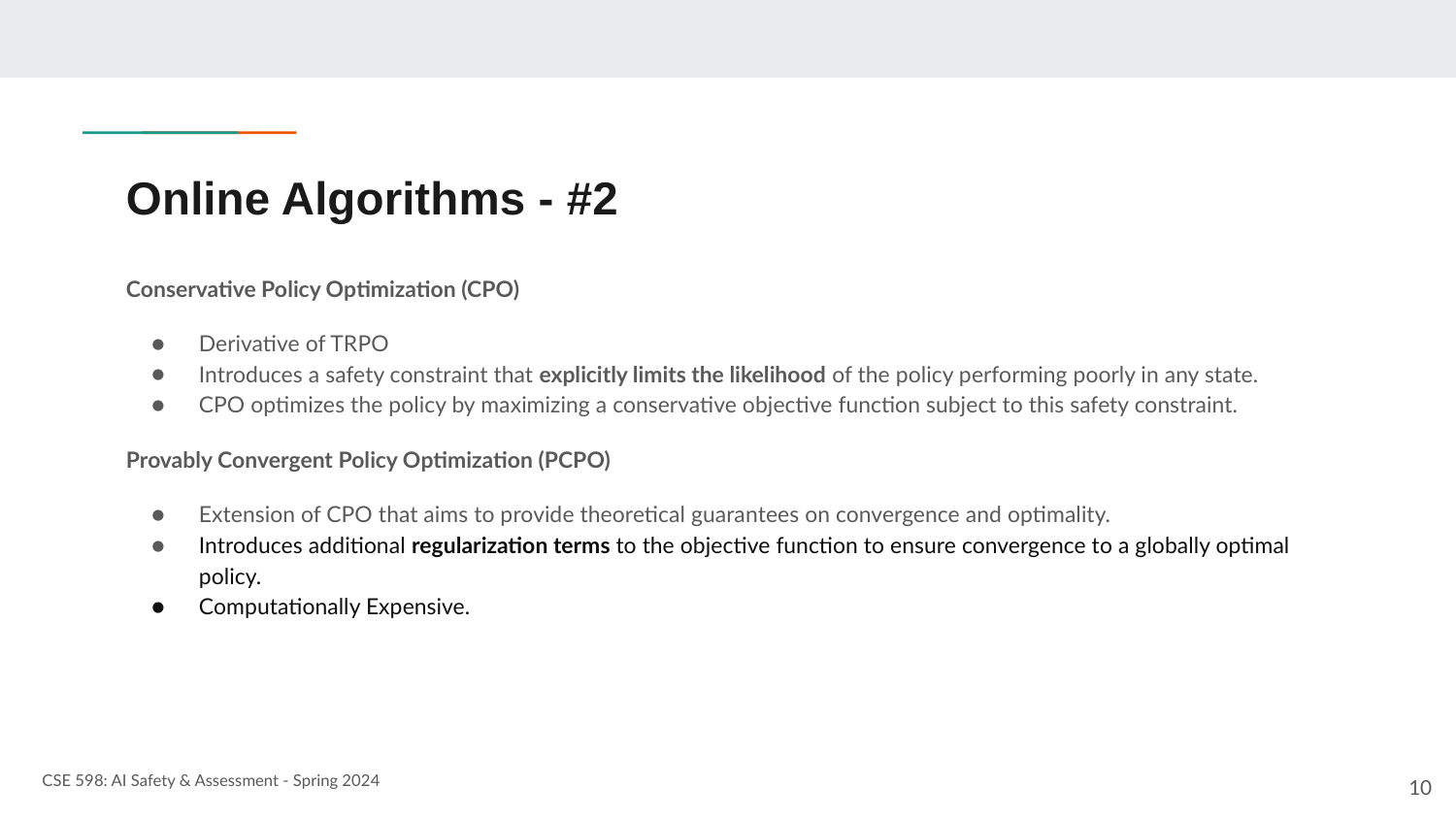

# Online Algorithms - #2
Conservative Policy Optimization (CPO)
Derivative of TRPO
Introduces a safety constraint that explicitly limits the likelihood of the policy performing poorly in any state.
CPO optimizes the policy by maximizing a conservative objective function subject to this safety constraint.
Provably Convergent Policy Optimization (PCPO)
Extension of CPO that aims to provide theoretical guarantees on convergence and optimality.
Introduces additional regularization terms to the objective function to ensure convergence to a globally optimal policy.
Computationally Expensive.
10